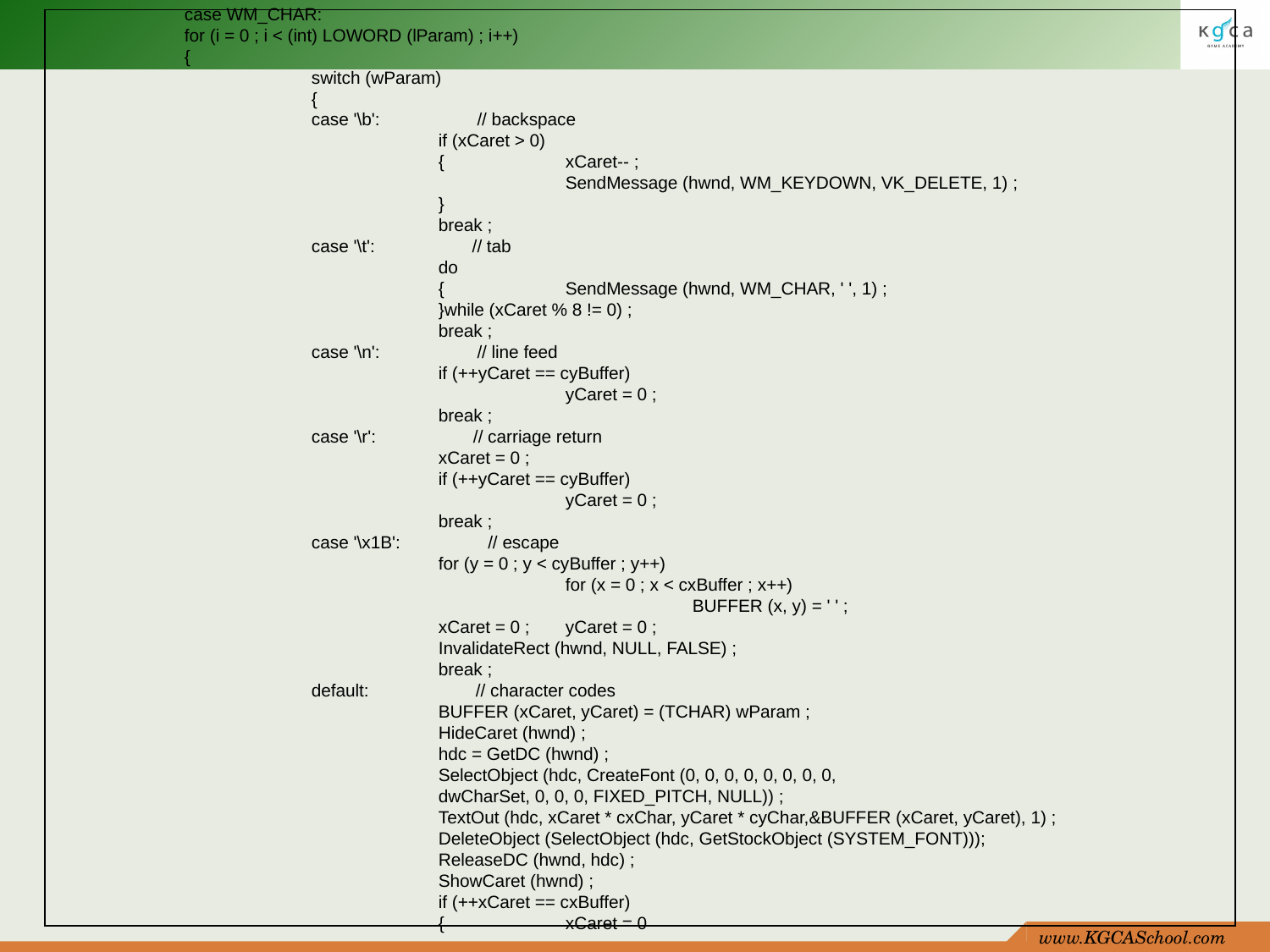

case WM_CHAR:
	for (i = 0 ; i < (int) LOWORD (lParam) ; i++)
	{
		switch (wParam)
		{
		case '\b':                    // backspace
			if (xCaret > 0)
			{	xCaret-- ;
				SendMessage (hwnd, WM_KEYDOWN, VK_DELETE, 1) ;
			}
			break ;
		case '\t':                    // tab
			do
			{	SendMessage (hwnd, WM_CHAR, ' ', 1) ;
			}while (xCaret % 8 != 0) ;
			break ;
		case '\n':                    // line feed
			if (++yCaret == cyBuffer)
				yCaret = 0 ;
			break ;
		case '\r':                    // carriage return
			xCaret = 0 ;
			if (++yCaret == cyBuffer)
				yCaret = 0 ;
			break ;
		case '\x1B':                  // escape
			for (y = 0 ; y < cyBuffer ; y++)
				for (x = 0 ; x < cxBuffer ; x++)
					BUFFER (x, y) = ' ' ;
			xCaret = 0 ;	yCaret = 0 ;
			InvalidateRect (hwnd, NULL, FALSE) ;
			break ;
		default:                      // character codes
			BUFFER (xCaret, yCaret) = (TCHAR) wParam ;
			HideCaret (hwnd) ;
			hdc = GetDC (hwnd) ;
			SelectObject (hdc, CreateFont (0, 0, 0, 0, 0, 0, 0, 0,
			dwCharSet, 0, 0, 0, FIXED_PITCH, NULL)) ;
			TextOut (hdc, xCaret * cxChar, yCaret * cyChar,&BUFFER (xCaret, yCaret), 1) ;
			DeleteObject (SelectObject (hdc, GetStockObject (SYSTEM_FONT)));
			ReleaseDC (hwnd, hdc) ;
			ShowCaret (hwnd) ;
			if (++xCaret == cxBuffer)
			{	xCaret = 0